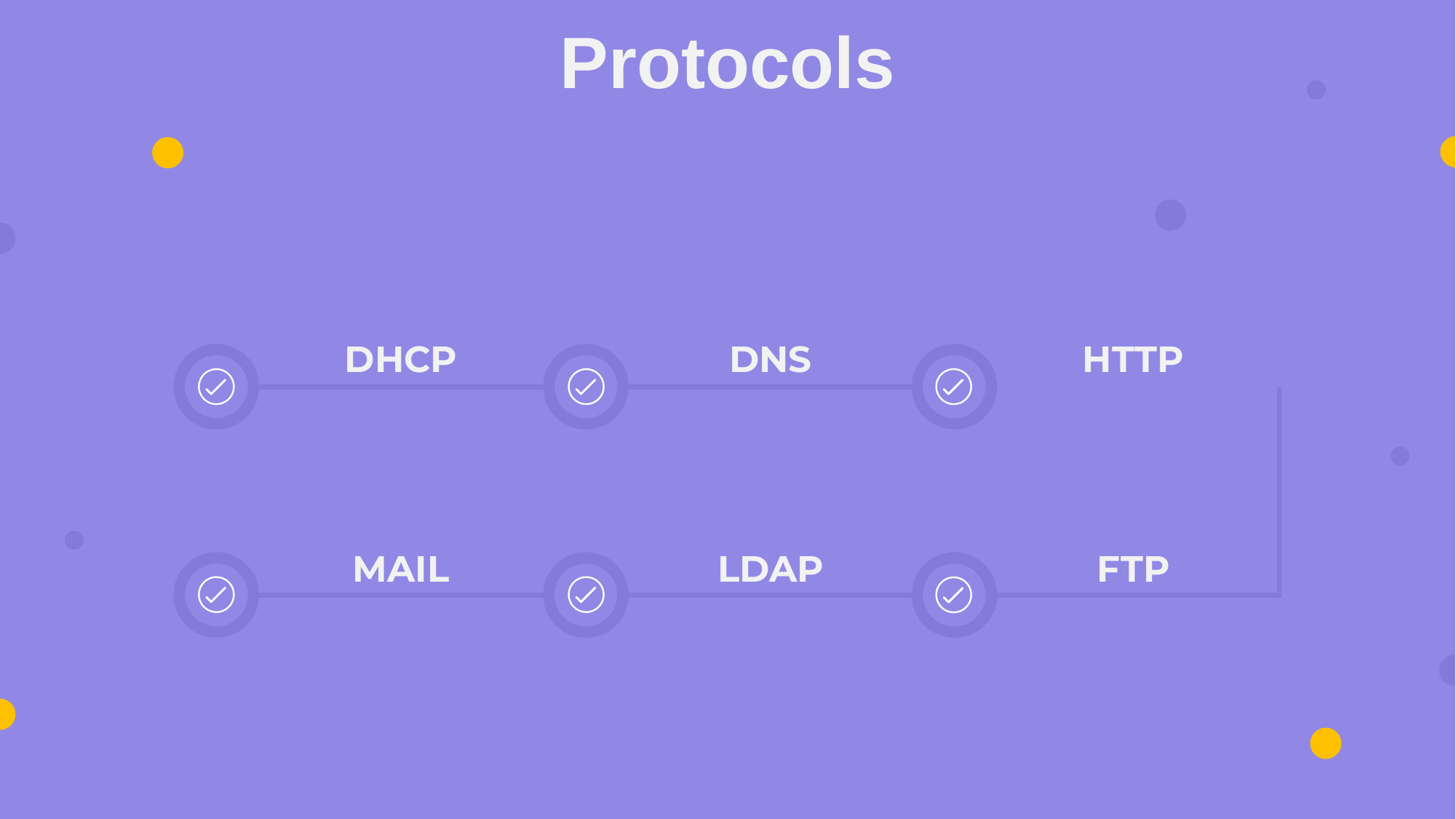

Protocols

DHCP
DNS
HTTP

MAIL
LDAP
FTP